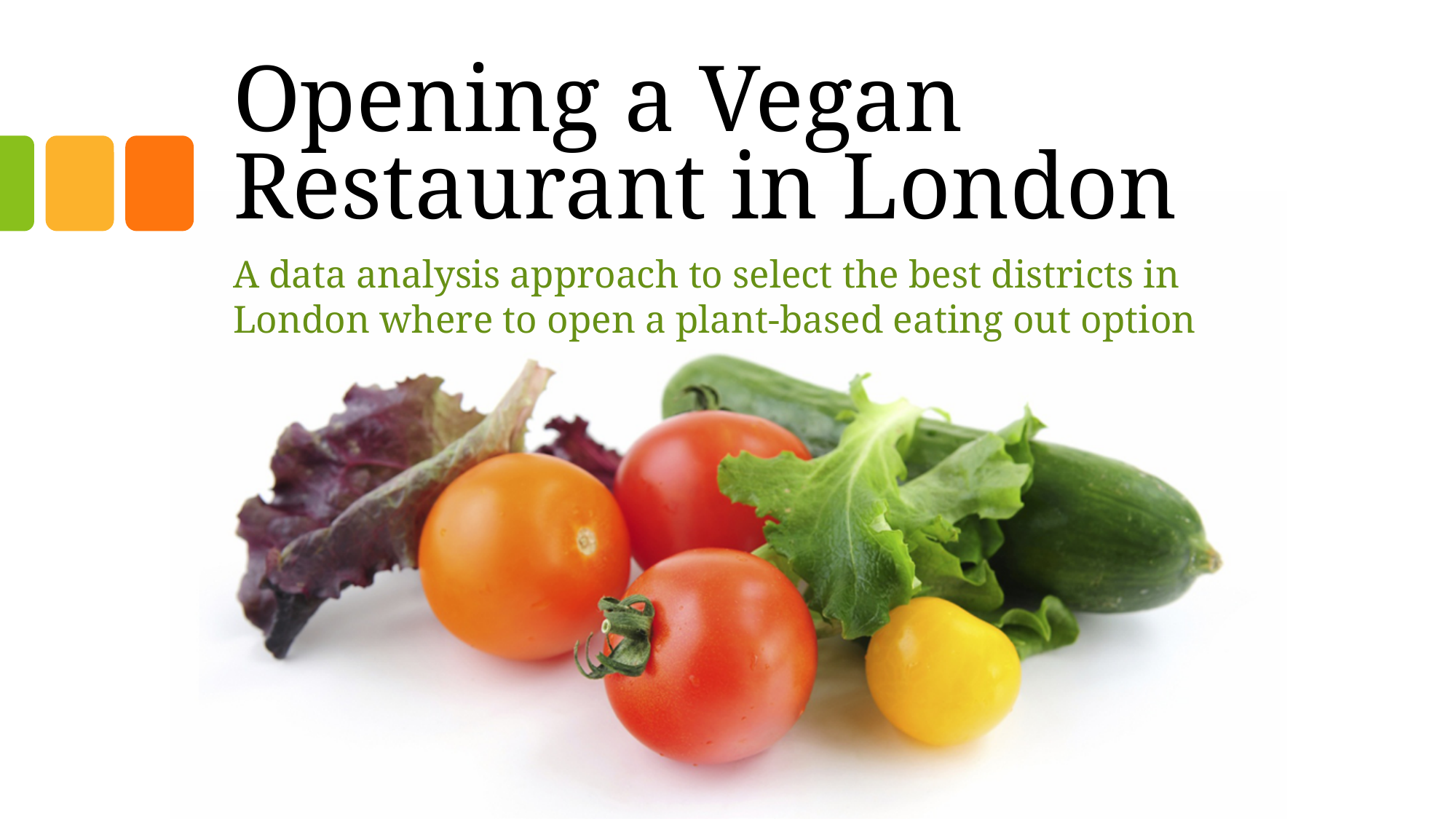

# Opening a Vegan Restaurant in London
A data analysis approach to select the best districts in London where to open a plant-based eating out option